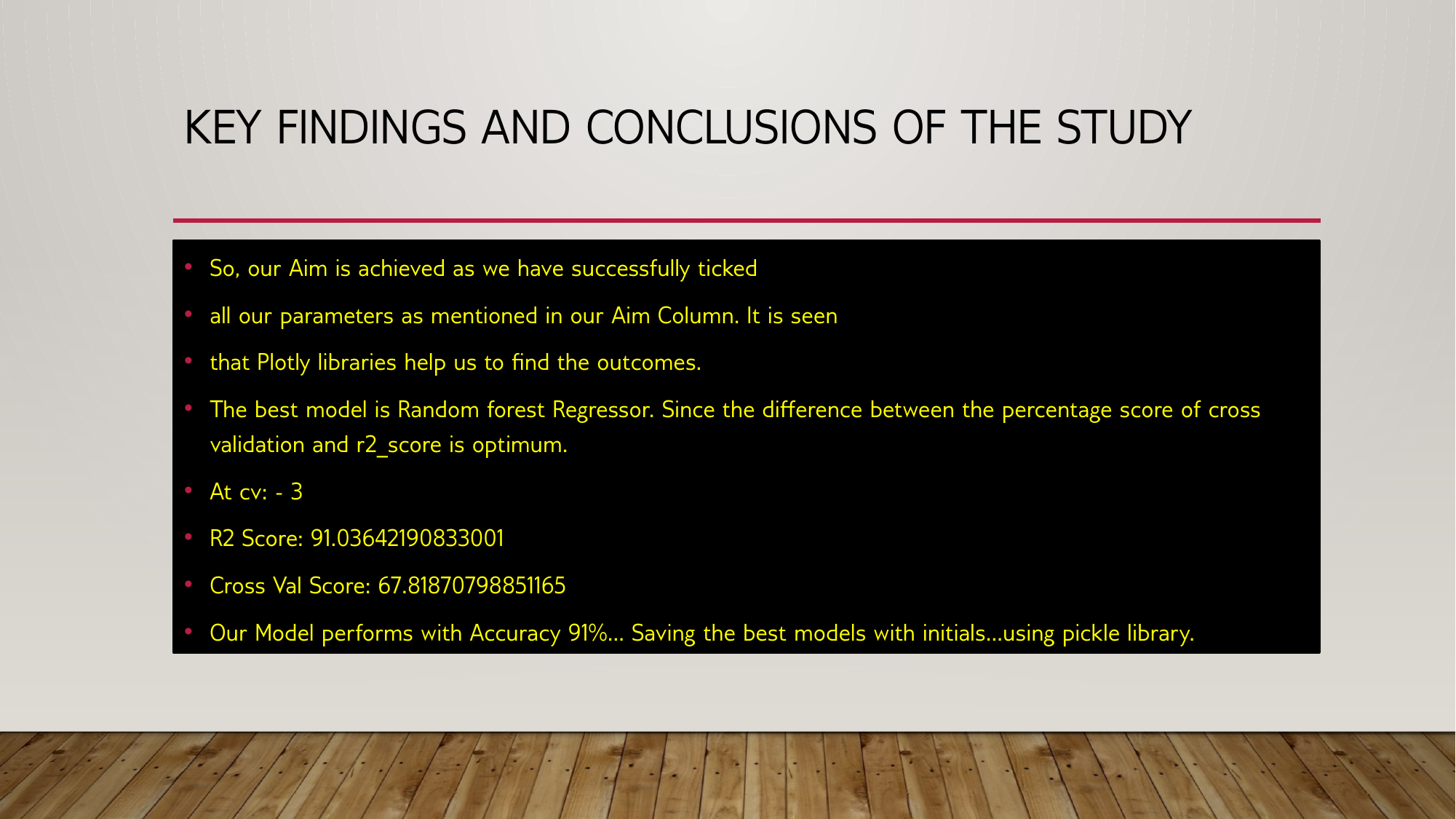

# Key Findings and Conclusions of the Study
So, our Aim is achieved as we have successfully ticked
all our parameters as mentioned in our Aim Column. It is seen
that Plotly libraries help us to find the outcomes.
The best model is Random forest Regressor. Since the difference between the percentage score of cross validation and r2_score is optimum.
At cv: - 3
R2 Score: 91.03642190833001
Cross Val Score: 67.81870798851165
Our Model performs with Accuracy 91%... Saving the best models with initials...using pickle library.